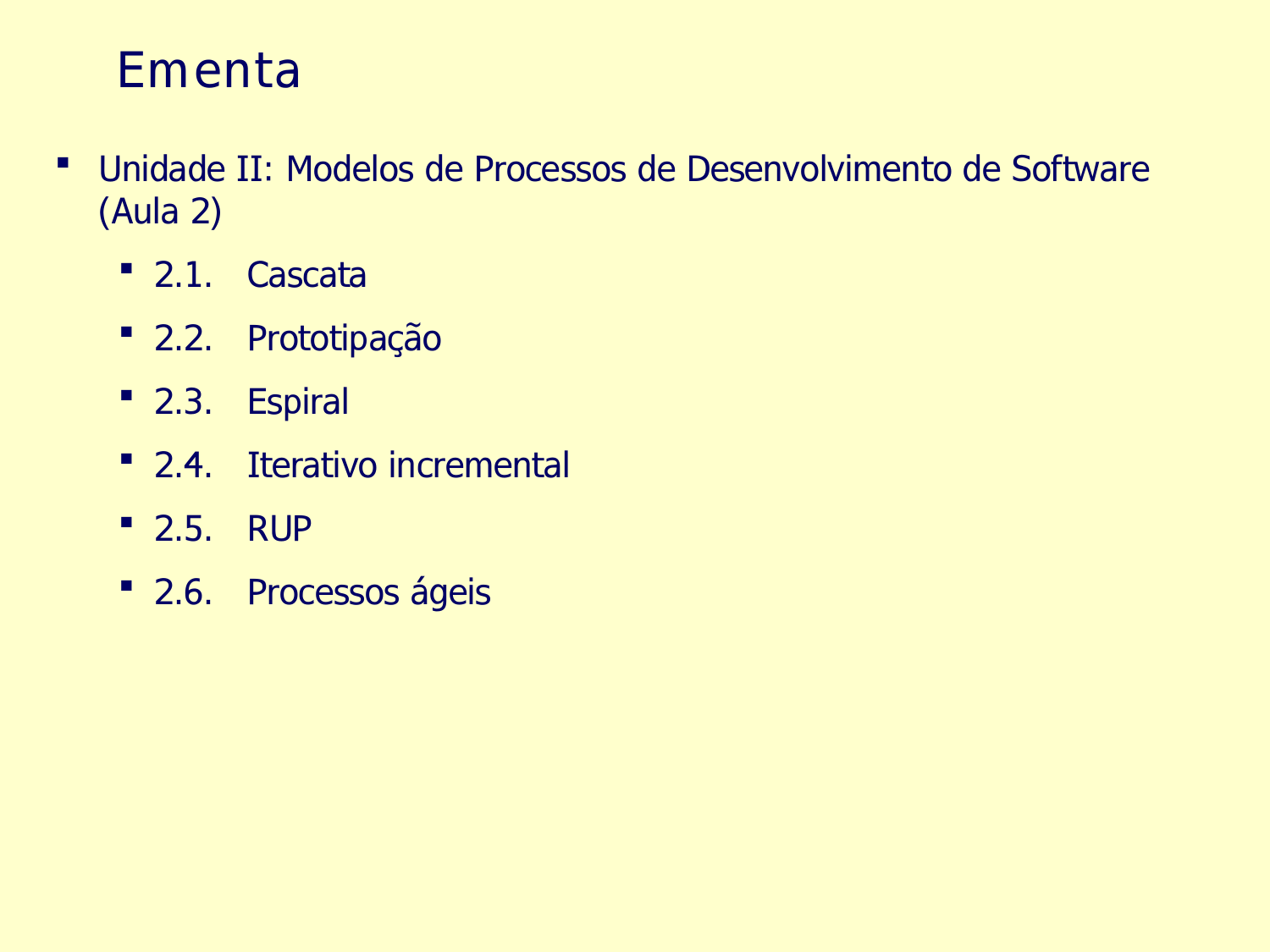

Ementa
Unidade II: Modelos de Processos de Desenvolvimento de Software (Aula 2)
2.1.   Cascata
2.2.   Prototipação
2.3.   Espiral
2.4.   Iterativo incremental
2.5.   RUP
2.6.   Processos ágeis